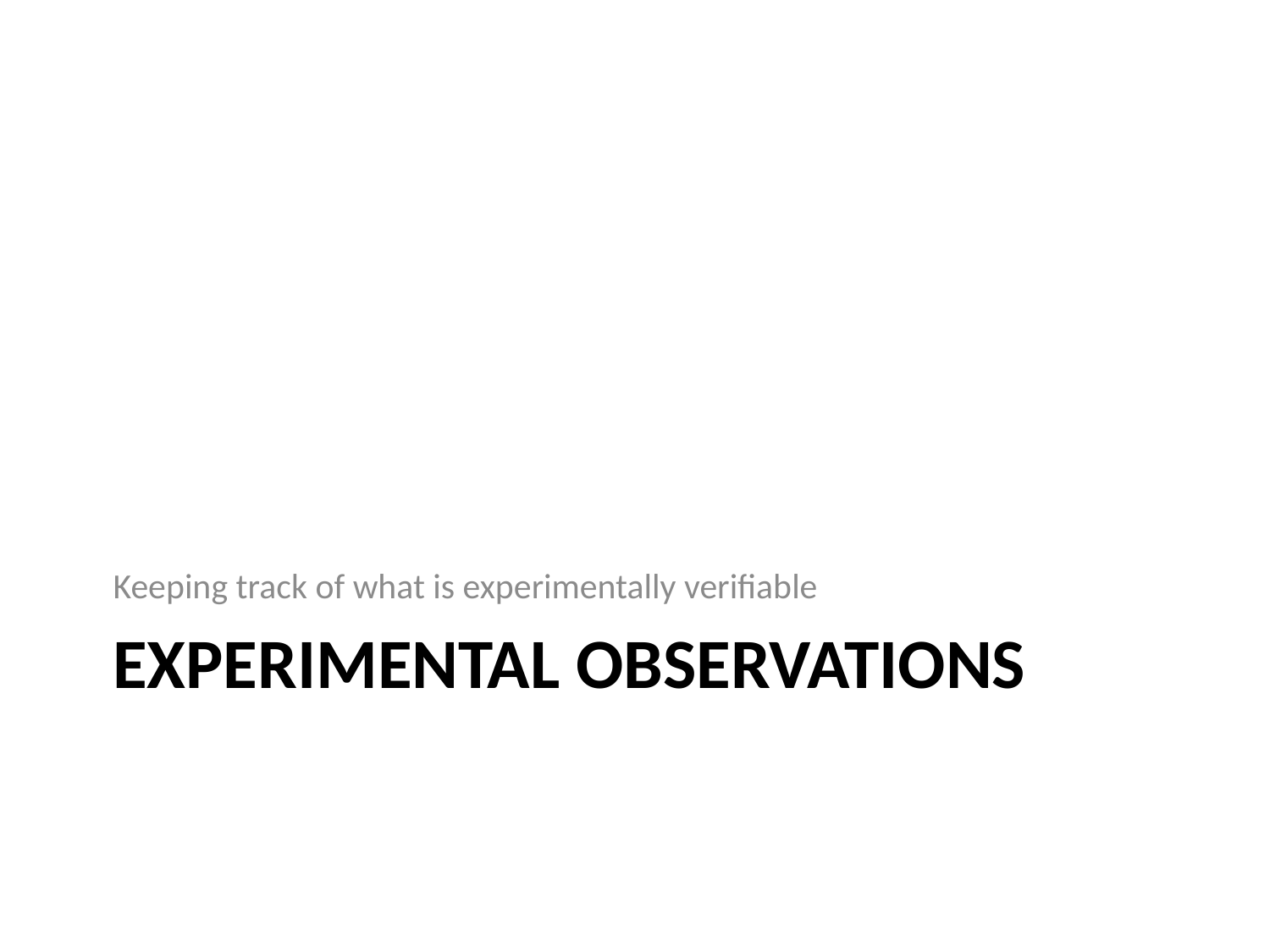

Keeping track of what is experimentally verifiable
# Experimental Observations